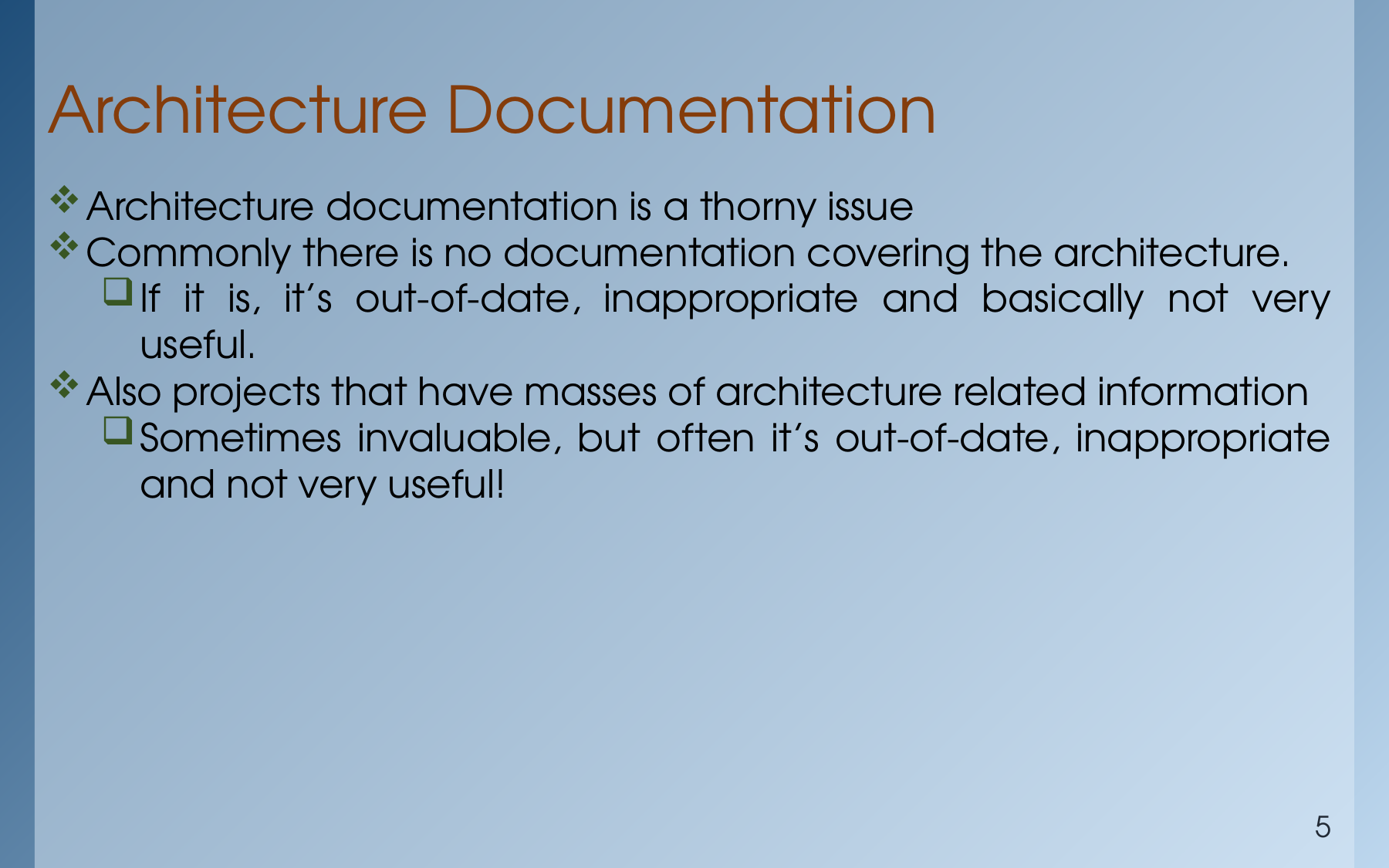

# Architecture Documentation
Architecture documentation is a thorny issue
Commonly there is no documentation covering the architecture.
If it is, it’s out-of-date, inappropriate and basically not very useful.
Also projects that have masses of architecture related information
Sometimes invaluable, but often it’s out-of-date, inappropriate and not very useful!

5